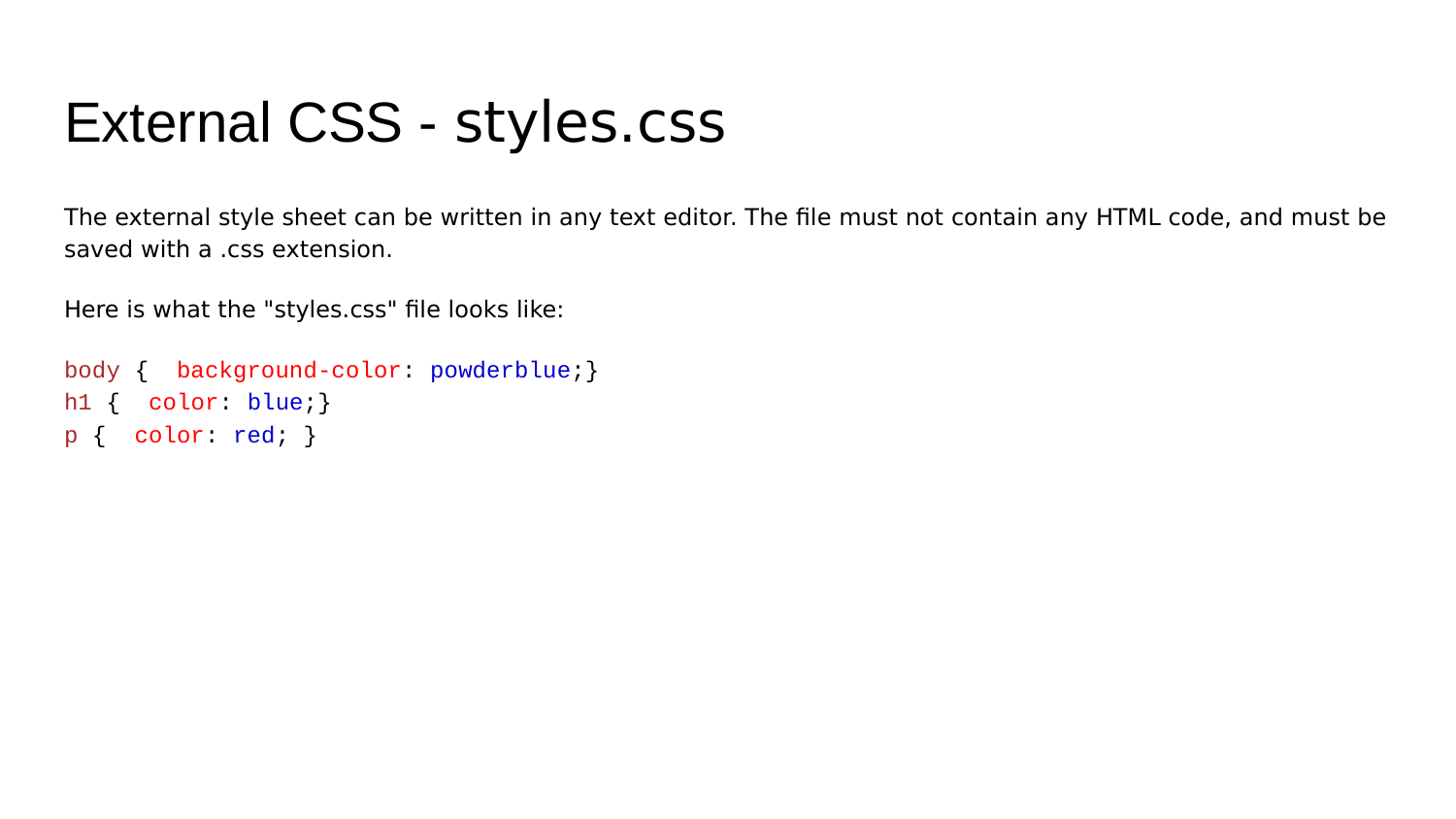

# External CSS - styles.css
The external style sheet can be written in any text editor. The file must not contain any HTML code, and must be saved with a .css extension.
Here is what the "styles.css" file looks like:
body {  background-color: powderblue;}
h1 {  color: blue;}
p {  color: red; }